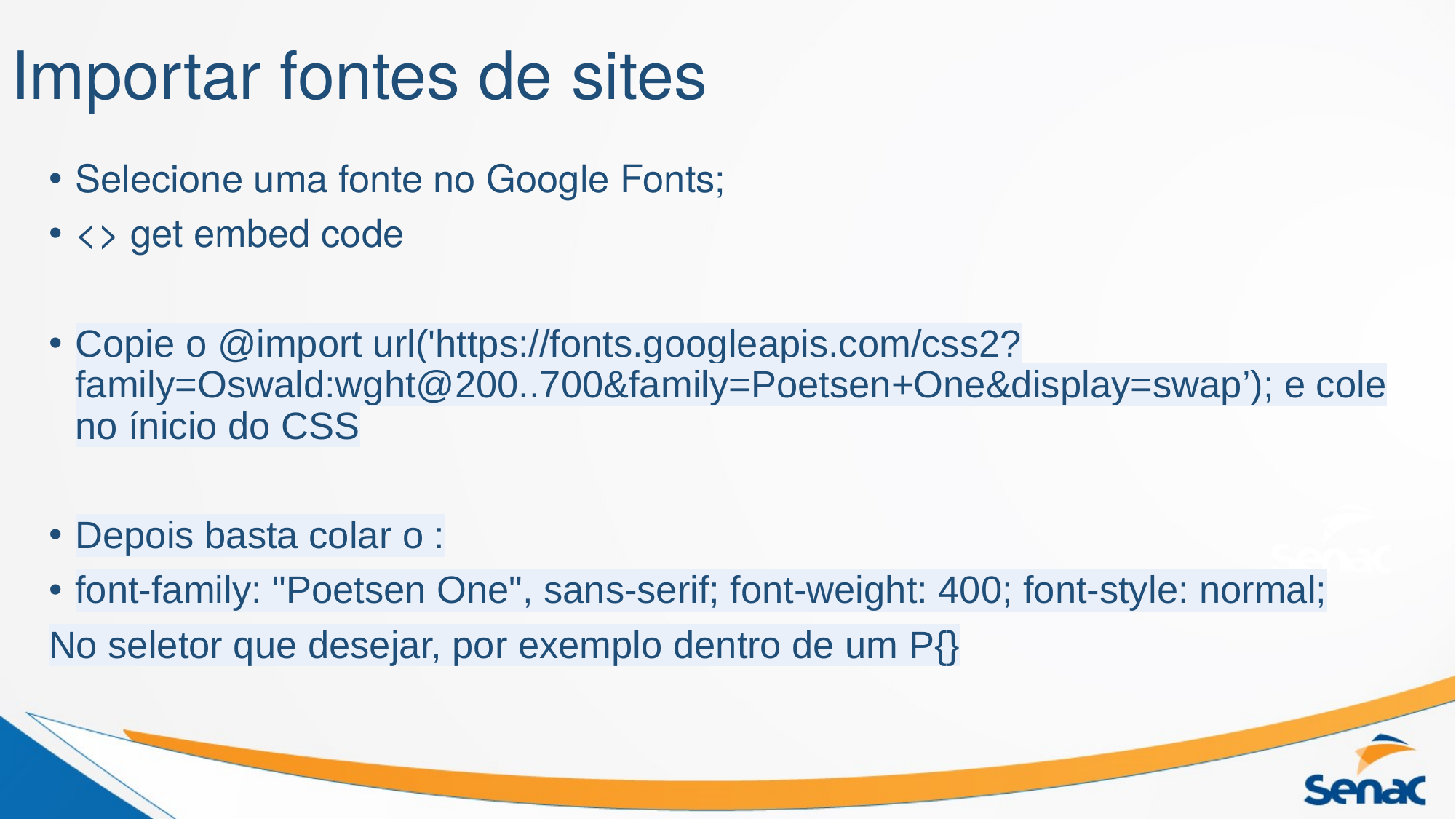

# Importar fontes de sites
Selecione uma fonte no Google Fonts;
<> get embed code

Copie o @import url('https://fonts.googleapis.com/css2?family=Oswald:wght@200..700&family=Poetsen+One&display=swap’); e cole no ínicio do CSS

Depois basta colar o :
font-family: "Poetsen One", sans-serif; font-weight: 400; font-style: normal;
No seletor que desejar, por exemplo dentro de um P{}